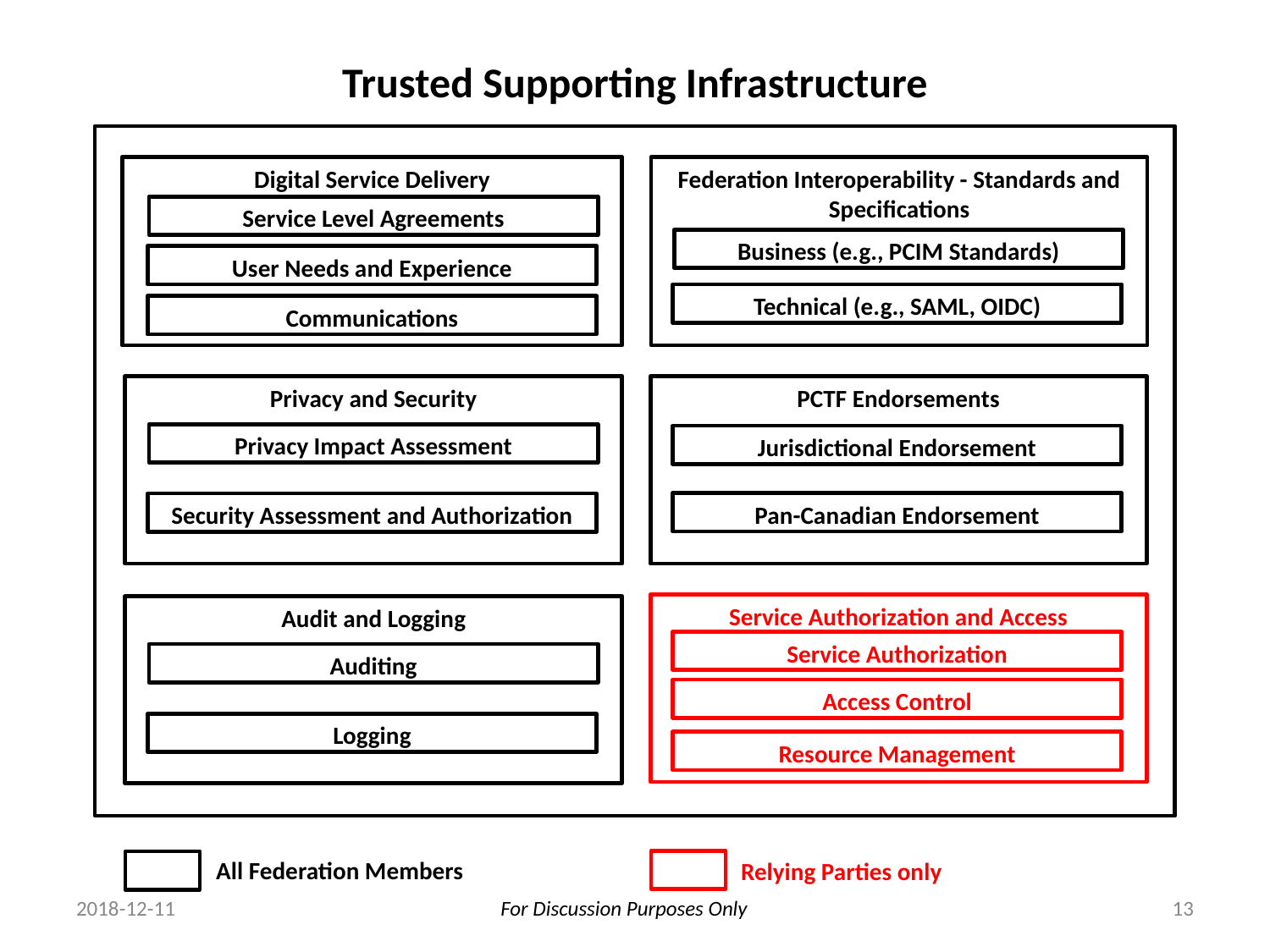

Trusted Supporting Infrastructure

Digital Service Delivery
Federation Interoperability - Standards and Specifications
Service Level Agreements
Business (e.g., PCIM Standards)

User Needs and Experience
Technical (e.g., SAML, OIDC)

Communications

Privacy and Security
PCTF Endorsements
Privacy Impact Assessment

Jurisdictional Endorsement
Pan-Canadian Endorsement
Security Assessment and Authorization

Service Authorization and Access
Audit and Logging
Service Authorization

Auditing

Access Control
Logging

Resource Management

All Federation Members
Relying Parties only

2018-12-11
13